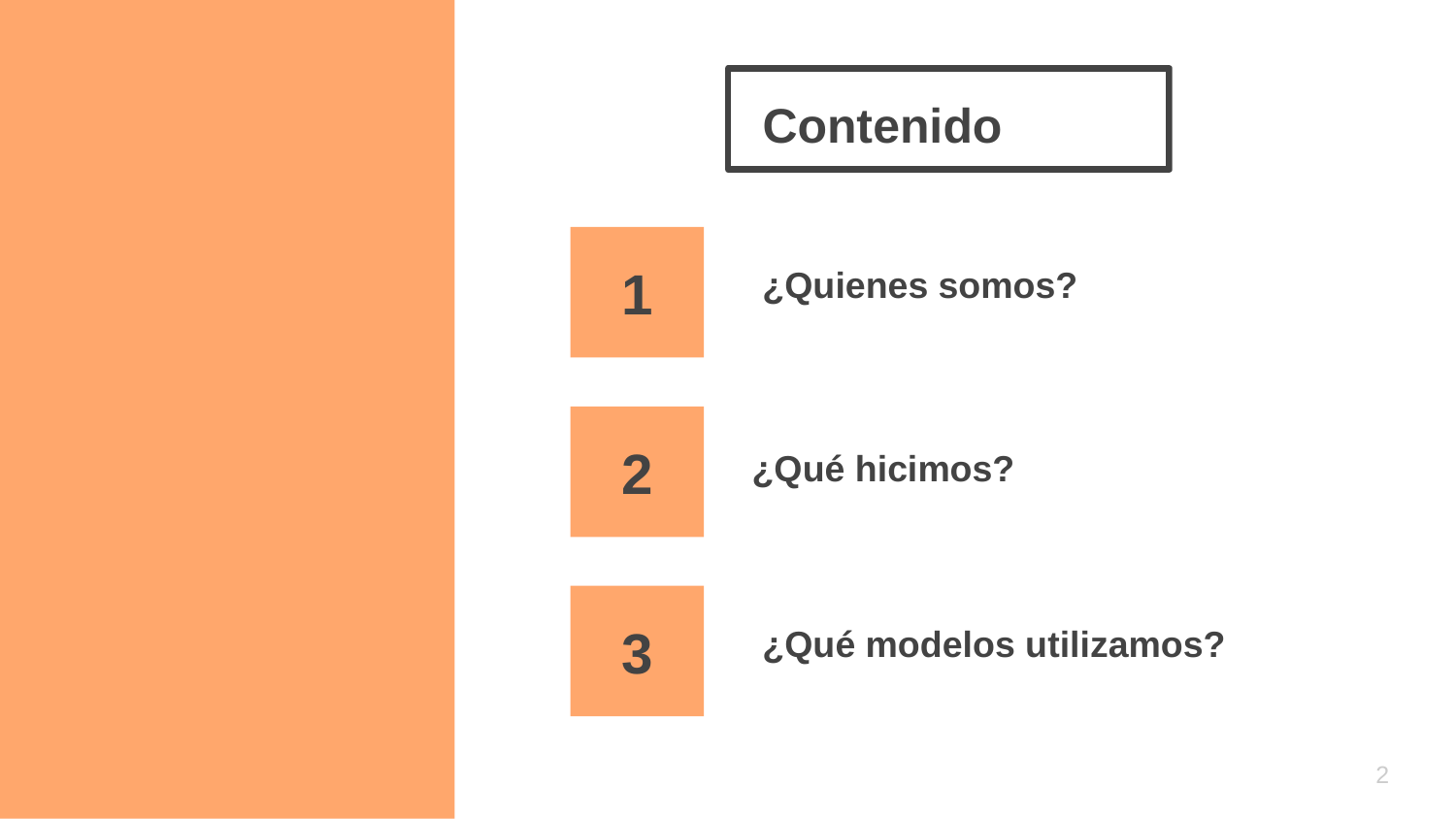

# Contenido
1
¿Quienes somos?
2
¿Qué hicimos?
3
¿Qué modelos utilizamos?
2